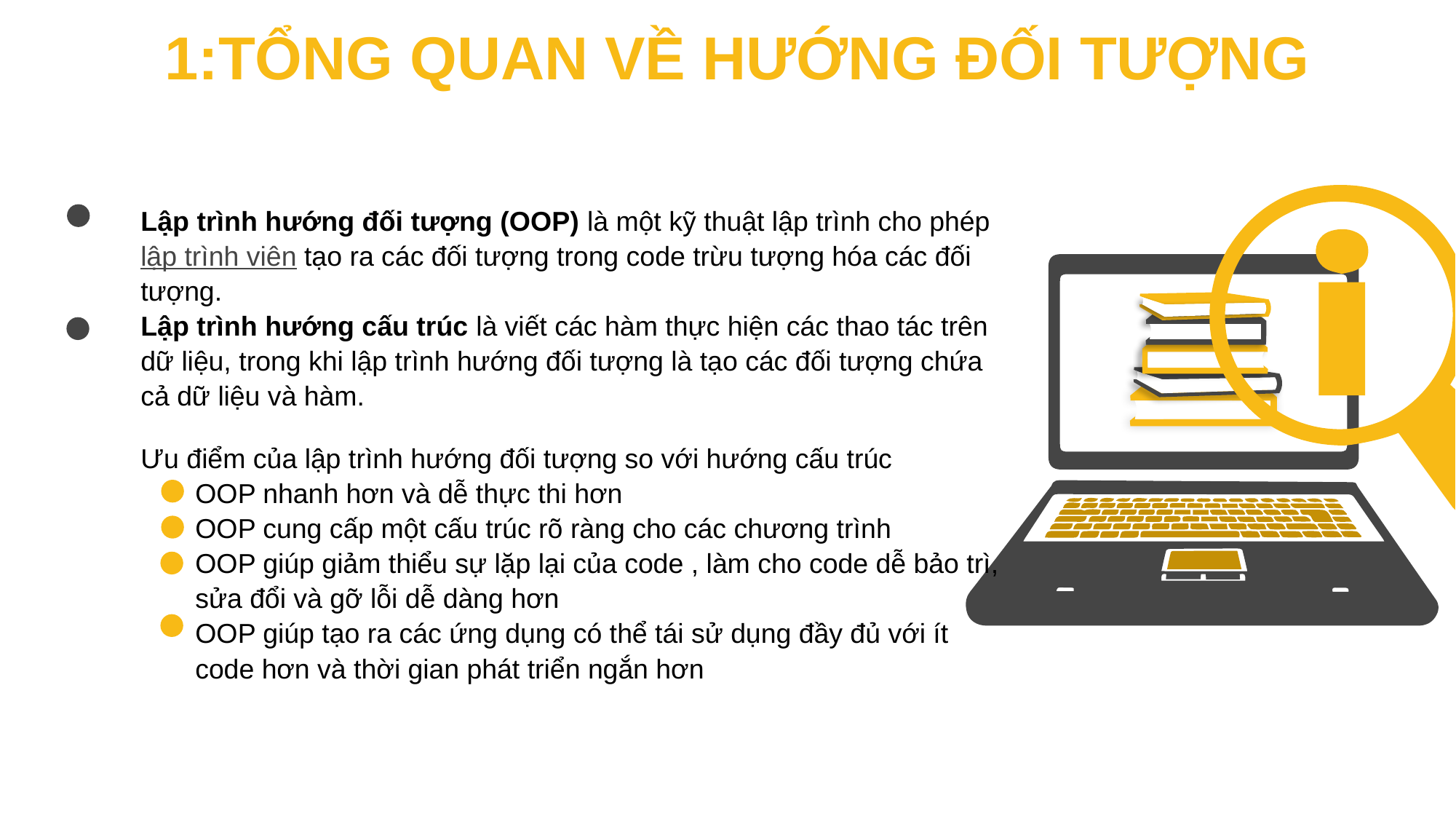

1:TỔNG QUAN VỀ HƯỚNG ĐỐI TƯỢNG

Lập trình hướng đối tượng (OOP) là một kỹ thuật lập trình cho phép lập trình viên tạo ra các đối tượng trong code trừu tượng hóa các đối tượng.
Lập trình hướng cấu trúc là viết các hàm thực hiện các thao tác trên dữ liệu, trong khi lập trình hướng đối tượng là tạo các đối tượng chứa cả dữ liệu và hàm.

Ưu điểm của lập trình hướng đối tượng so với hướng cấu trúc
OOP nhanh hơn và dễ thực thi hơn
OOP cung cấp một cấu trúc rõ ràng cho các chương trình
OOP giúp giảm thiểu sự lặp lại của code , làm cho code dễ bảo trì, sửa đổi và gỡ lỗi dễ dàng hơn
OOP giúp tạo ra các ứng dụng có thể tái sử dụng đầy đủ với ít code hơn và thời gian phát triển ngắn hơn